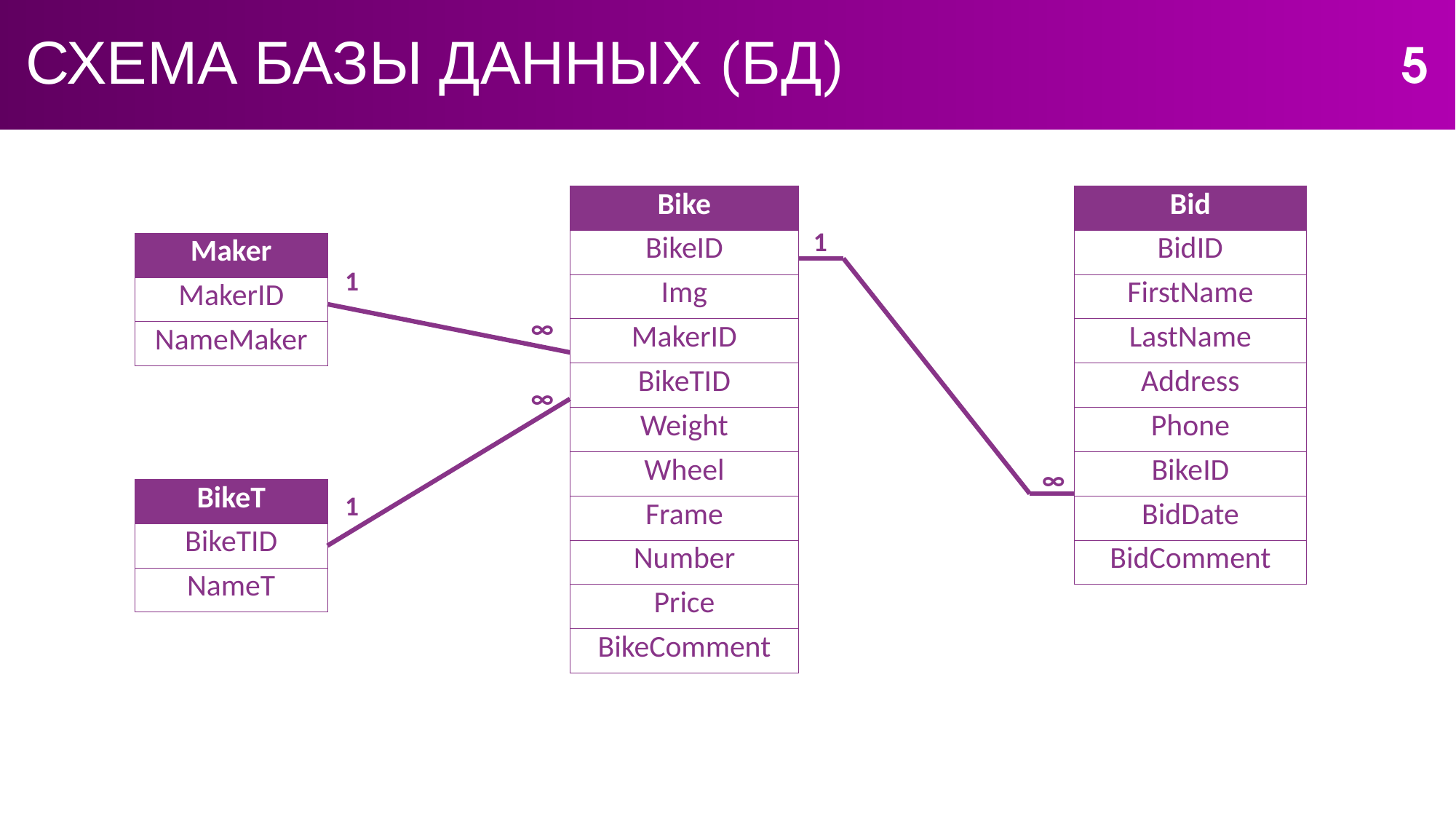

СХЕМА БАЗЫ ДАННЫХ (БД)
5
| Bike |
| --- |
| BikeID |
| Img |
| MakerID |
| BikeTID |
| Weight |
| Wheel |
| Frame |
| Number |
| Price |
| BikeComment |
| Bid |
| --- |
| BidID |
| FirstName |
| LastName |
| Address |
| Phone |
| BikeID |
| BidDate |
| BidComment |
1
| Maker |
| --- |
| MakerID |
| NameMaker |
1
∞
∞
∞
| BikeT |
| --- |
| BikeTID |
| NameT |
1